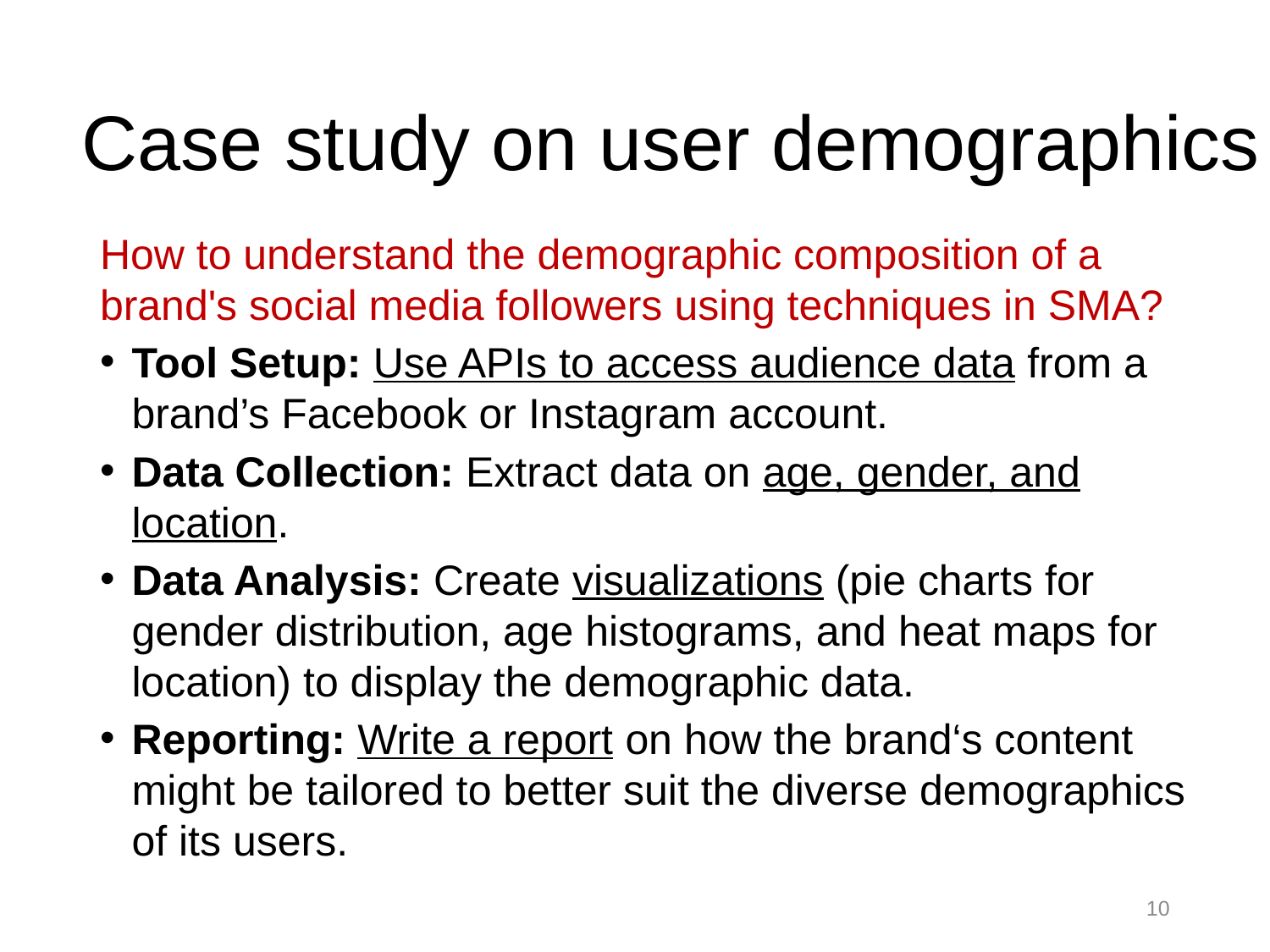

# Case study on user demographics
How to understand the demographic composition of a brand's social media followers using techniques in SMA?
Tool Setup: Use APIs to access audience data from a brand’s Facebook or Instagram account.
Data Collection: Extract data on age, gender, and location.
Data Analysis: Create visualizations (pie charts for gender distribution, age histograms, and heat maps for location) to display the demographic data.
Reporting: Write a report on how the brand‘s content might be tailored to better suit the diverse demographics of its users.

10